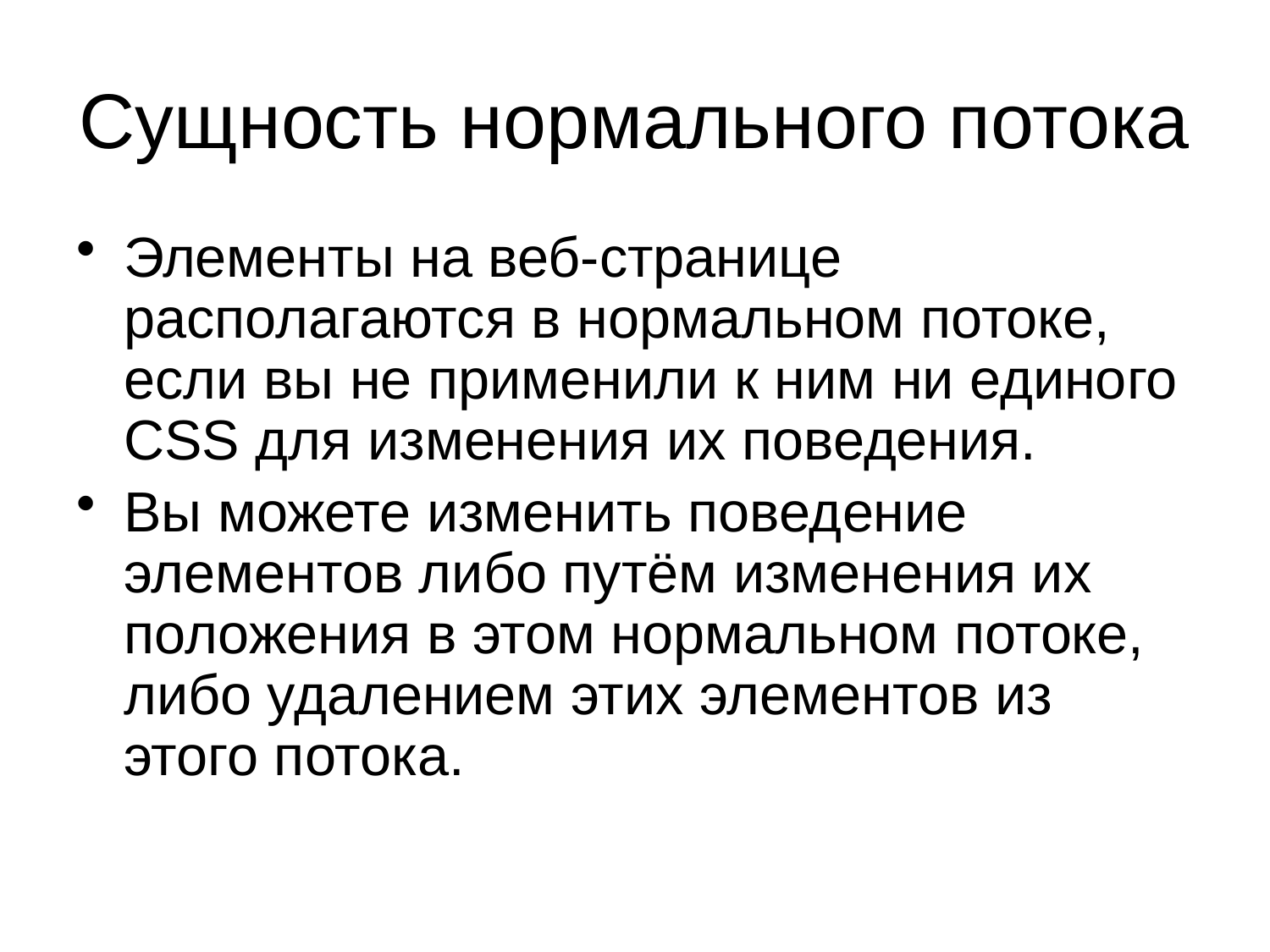

# Сущность нормального потока
Элементы на веб-странице располагаются в нормальном потоке, если вы не применили к ним ни единого CSS для изменения их поведения.
Вы можете изменить поведение элементов либо путём изменения их положения в этом нормальном потоке, либо удалением этих элементов из этого потока.